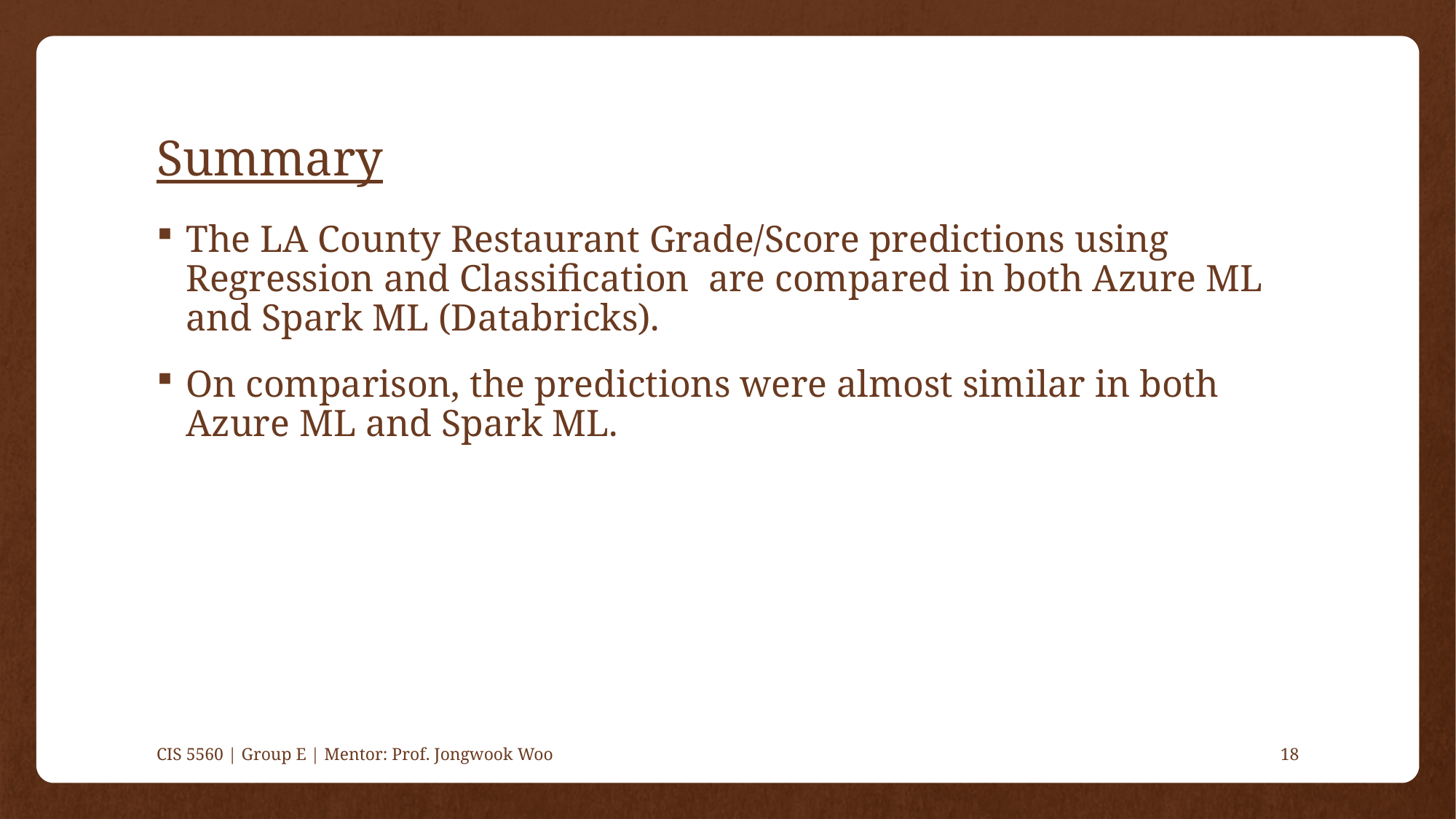

# Summary
The LA County Restaurant Grade/Score predictions using Regression and Classification  are compared in both Azure ML and Spark ML (Databricks).
On comparison, the predictions were almost similar in both Azure ML and Spark ML.
CIS 5560 | Group E | Mentor: Prof. Jongwook Woo
18